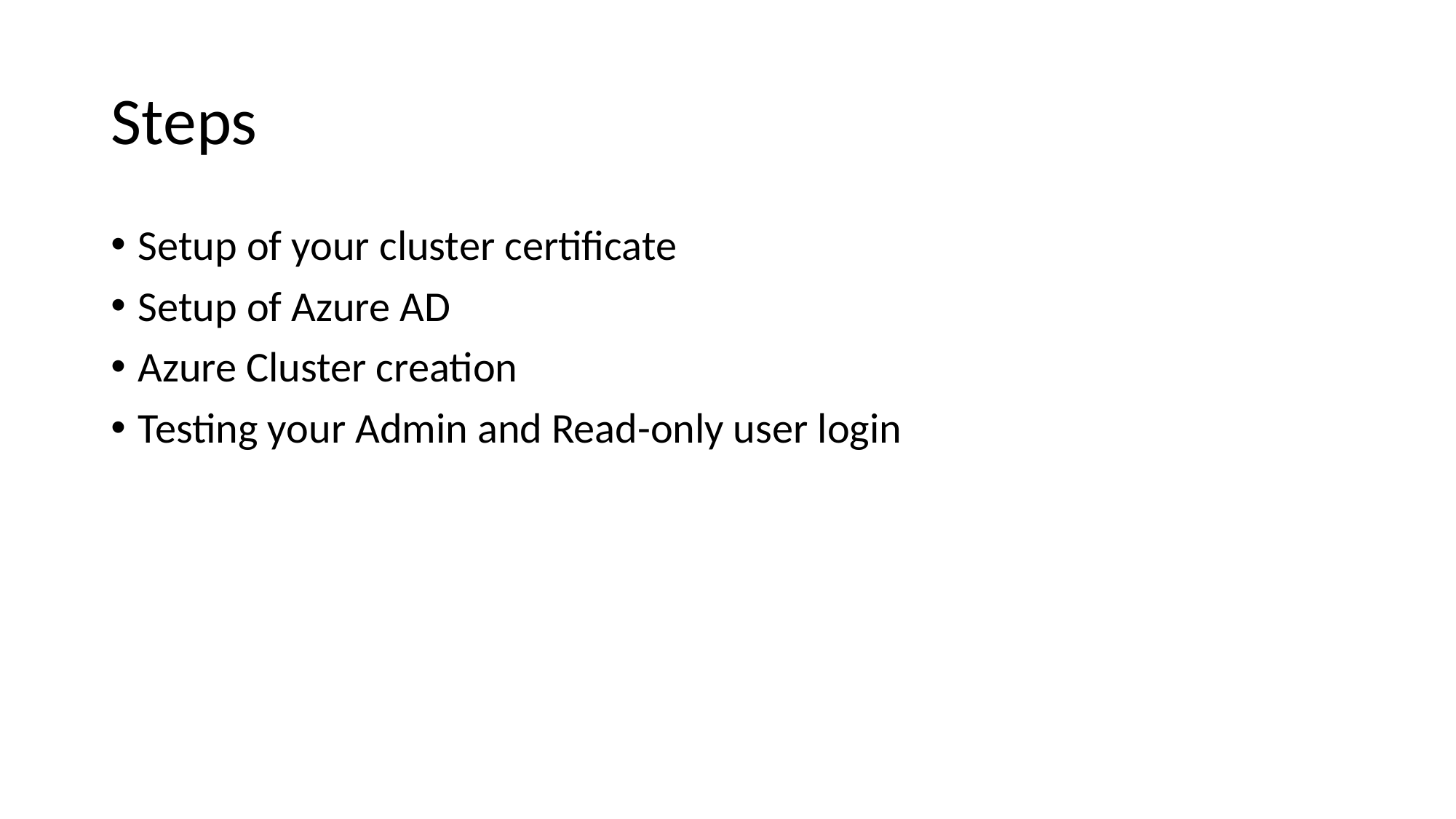

# Steps
Setup of your cluster certificate
Setup of Azure AD
Azure Cluster creation
Testing your Admin and Read-only user login